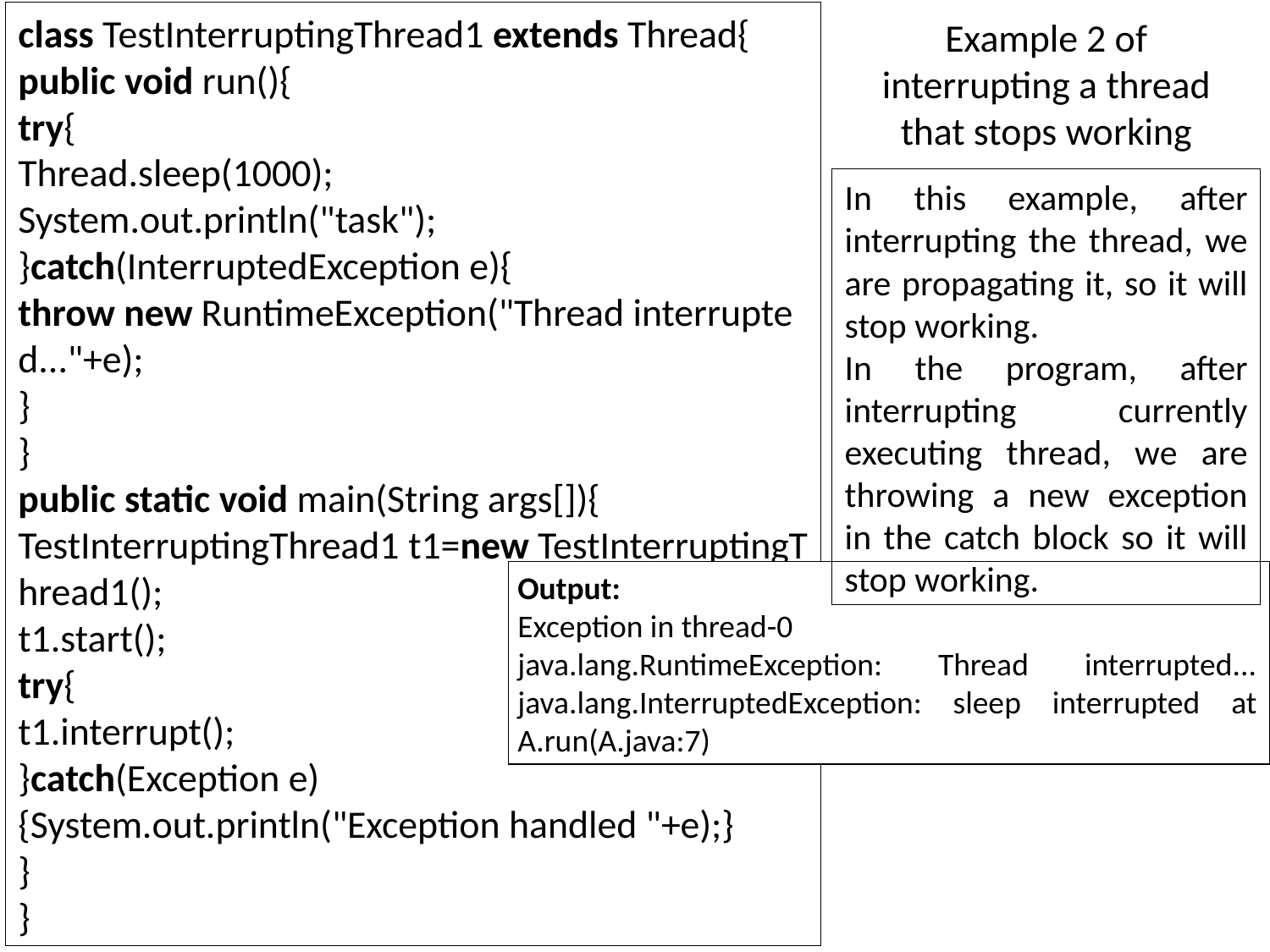

class TestInterruptingThread1 extends Thread{
public void run(){
try{
Thread.sleep(1000);
System.out.println("task");
}catch(InterruptedException e){
throw new RuntimeException("Thread interrupted..."+e);
}
}
public static void main(String args[]){
TestInterruptingThread1 t1=new TestInterruptingThread1();
t1.start();
try{
t1.interrupt();
}catch(Exception e){System.out.println("Exception handled "+e);}
}
}
# Example 2 of interrupting a thread that stops working
In this example, after interrupting the thread, we are propagating it, so it will stop working.
In the program, after interrupting currently executing thread, we are throwing a new exception in the catch block so it will stop working.
Output:
Exception in thread-0
java.lang.RuntimeException: Thread interrupted... java.lang.InterruptedException: sleep interrupted at A.run(A.java:7)